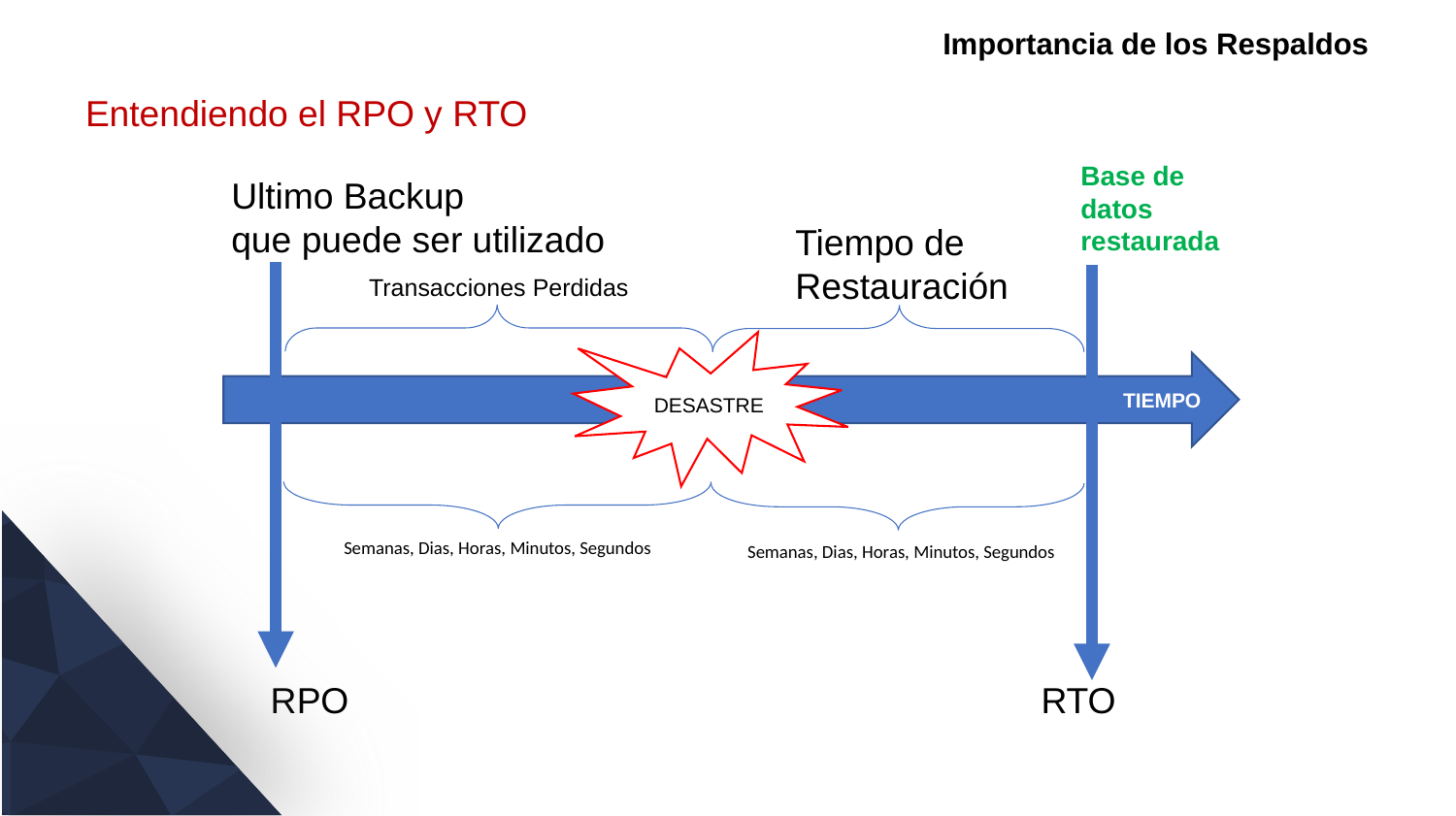

Importancia de los Respaldos
Entendiendo el RPO y RTO

Base de datos restaurada
Ultimo Backup
que puede ser utilizado
Tiempo de Restauración
Transacciones Perdidas

DESASTRE
TIEMPO
Semanas, Dias, Horas, Minutos, Segundos
Semanas, Dias, Horas, Minutos, Segundos
RPO
RTO